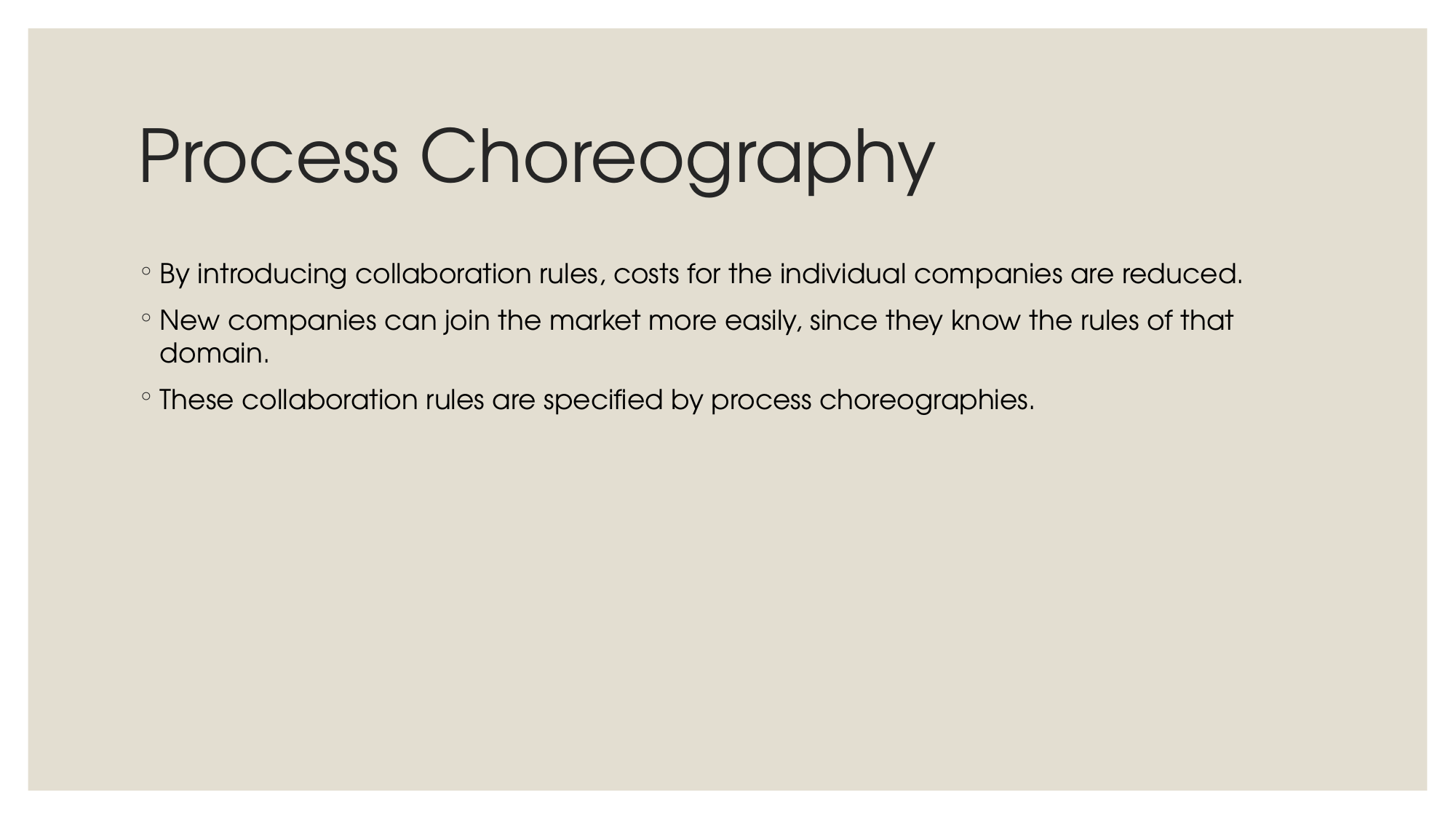

# Process Choreography
By introducing collaboration rules, costs for the individual companies are reduced.
New companies can join the market more easily, since they know the rules of that domain.
These collaboration rules are specified by process choreographies.